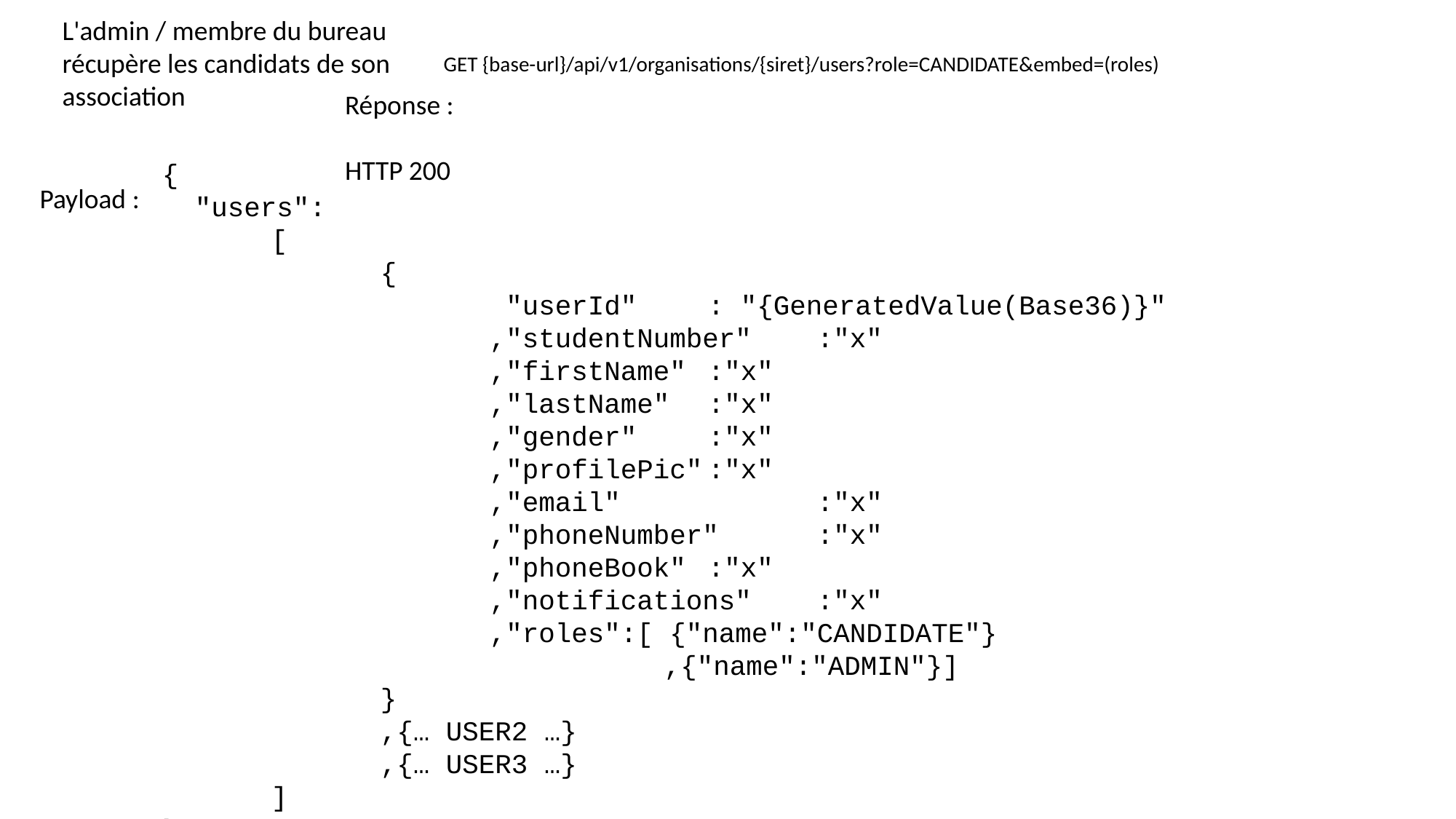

L'admin / membre du bureau récupère les candidats de son association

GET {base-url}/api/v1/organisations/{siret}/users?role=CANDIDATE&embed=(roles)
Réponse :

HTTP 200
{
  "users":
	[
		{
	 "userId"	: "{GeneratedValue(Base36)}"
 	,"studentNumber"	:"x"
 	,"firstName"	:"x"
	,"lastName"	:"x"
	,"gender"	:"x"
  	,"profilePic"	:"x"
  	,"email"		:"x"
	,"phoneNumber"	:"x"
  	,"phoneBook"	:"x"
  	,"notifications"	:"x"
	,"roles":[ {"name":"CANDIDATE"}				    ,{"name":"ADMIN"}]
		}
		,{… USER2 …}
		,{… USER3 …}
	]
}
Payload :